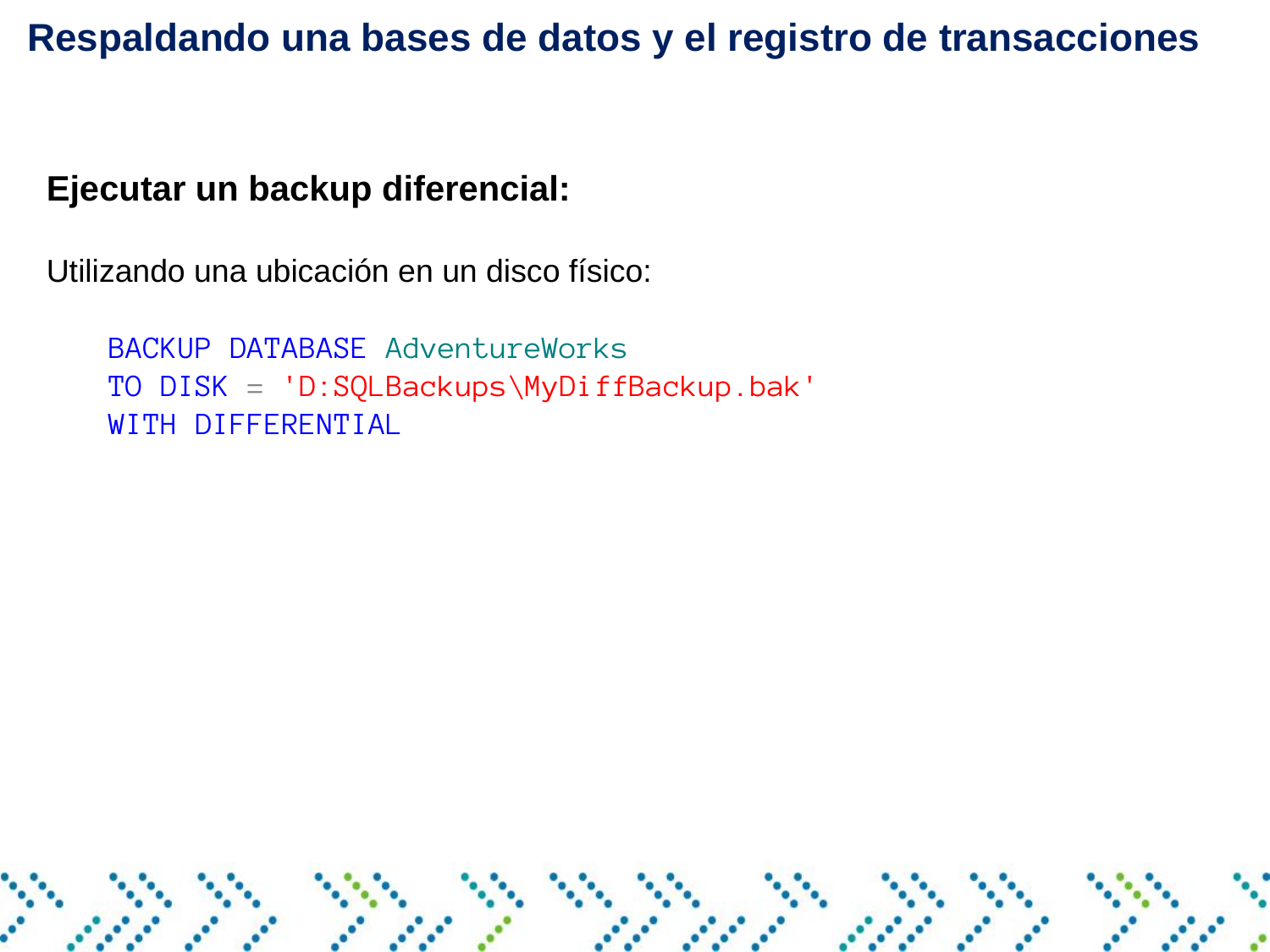

Respaldando una bases de datos y el registro de transacciones
#
Ejecutar un backup diferencial:

Utilizando una ubicación en un disco físico:

BACKUP DATABASE AdventureWorks
TO DISK = 'D:SQLBackups\MyDiffBackup.bak'
WITH DIFFERENTIAL